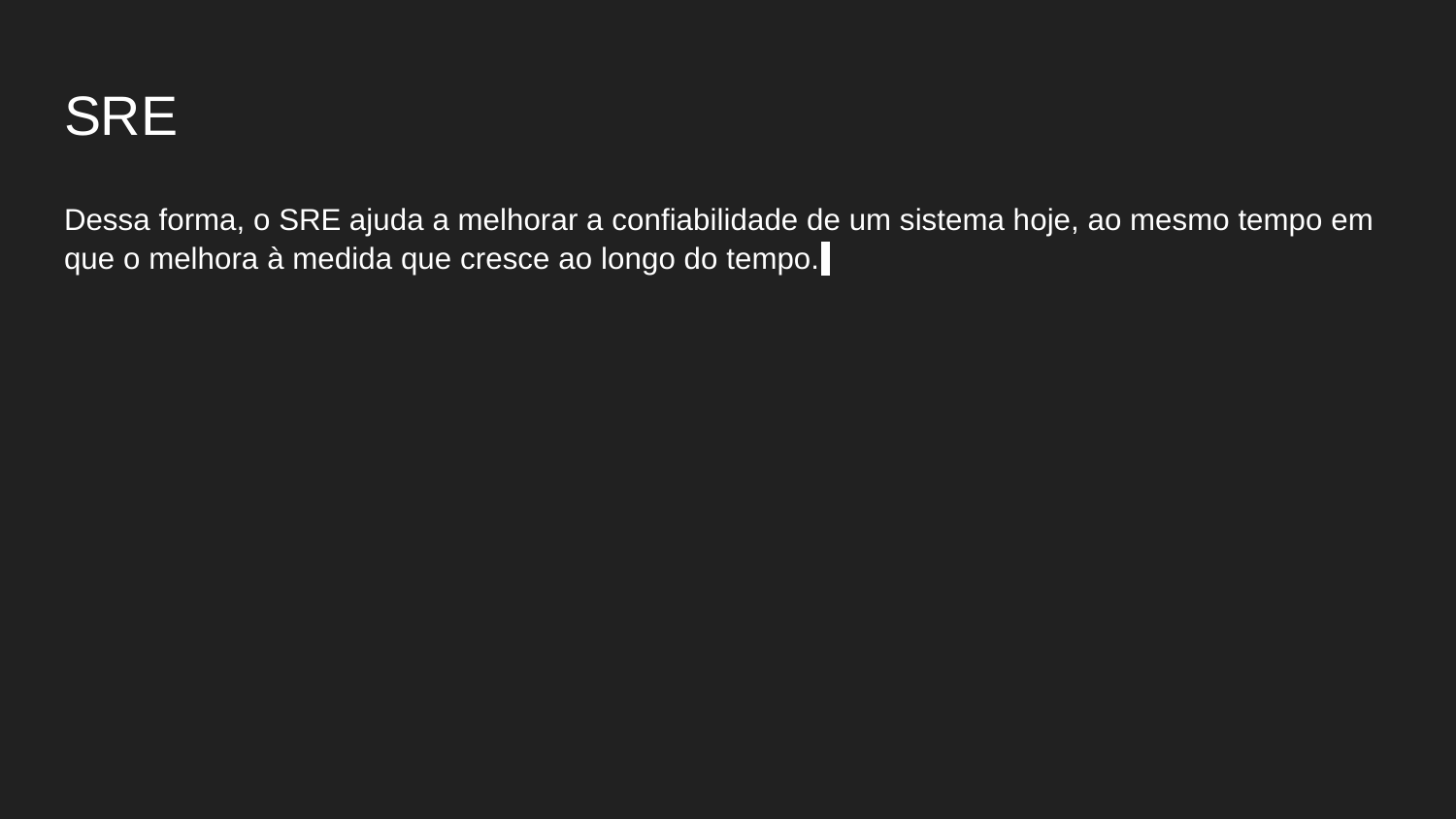

# SRE
Dessa forma, o SRE ajuda a melhorar a confiabilidade de um sistema hoje, ao mesmo tempo em que o melhora à medida que cresce ao longo do tempo.